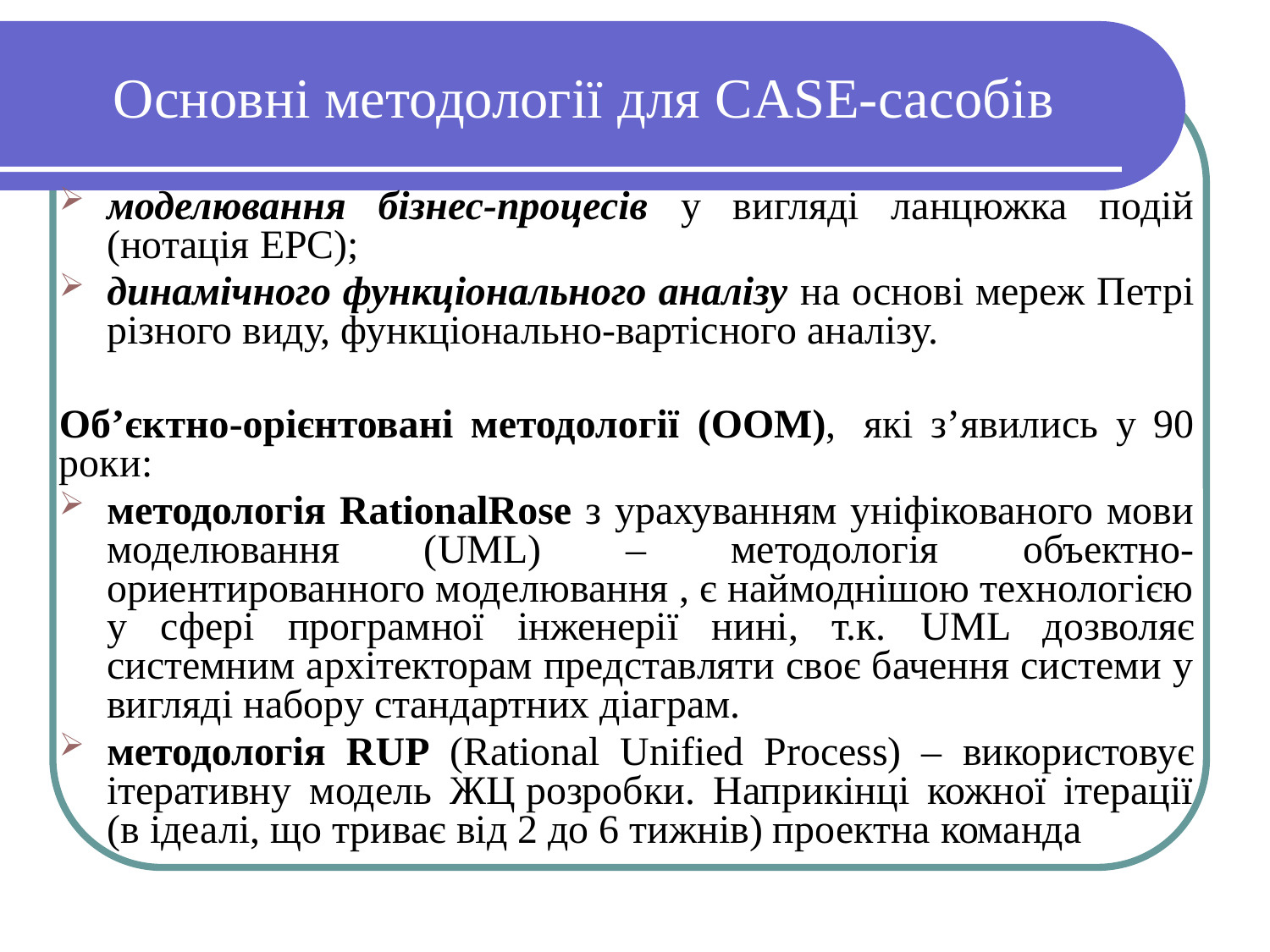

# Основні методології для CASE-сасобів
моделювання бізнес-процесів у вигляді ланцюжка подій (нотація EPC);
динамічного функціонального аналізу на основі мереж Петрі різного виду, функціонально-вартісного аналізу.

Об’єктно-орієнтовані методології (ООМ),  які з’явились у 90 роки:
методологія RationalRose з урахуванням уніфікованого мови моделювання (UML) – методологія объектно-ориентированного моделювання , є наймоднішою технологією у сфері програмної інженерії нині, т.к. UML дозволяє системним архітекторам представляти своє бачення системи у вигляді набору стандартних діаграм.
методологія RUP (Rational Unified Process) – використовує ітеративну модель ЖЦ розробки. Наприкінці кожної ітерації (в ідеалі, що триває від 2 до 6 тижнів) проектна команда